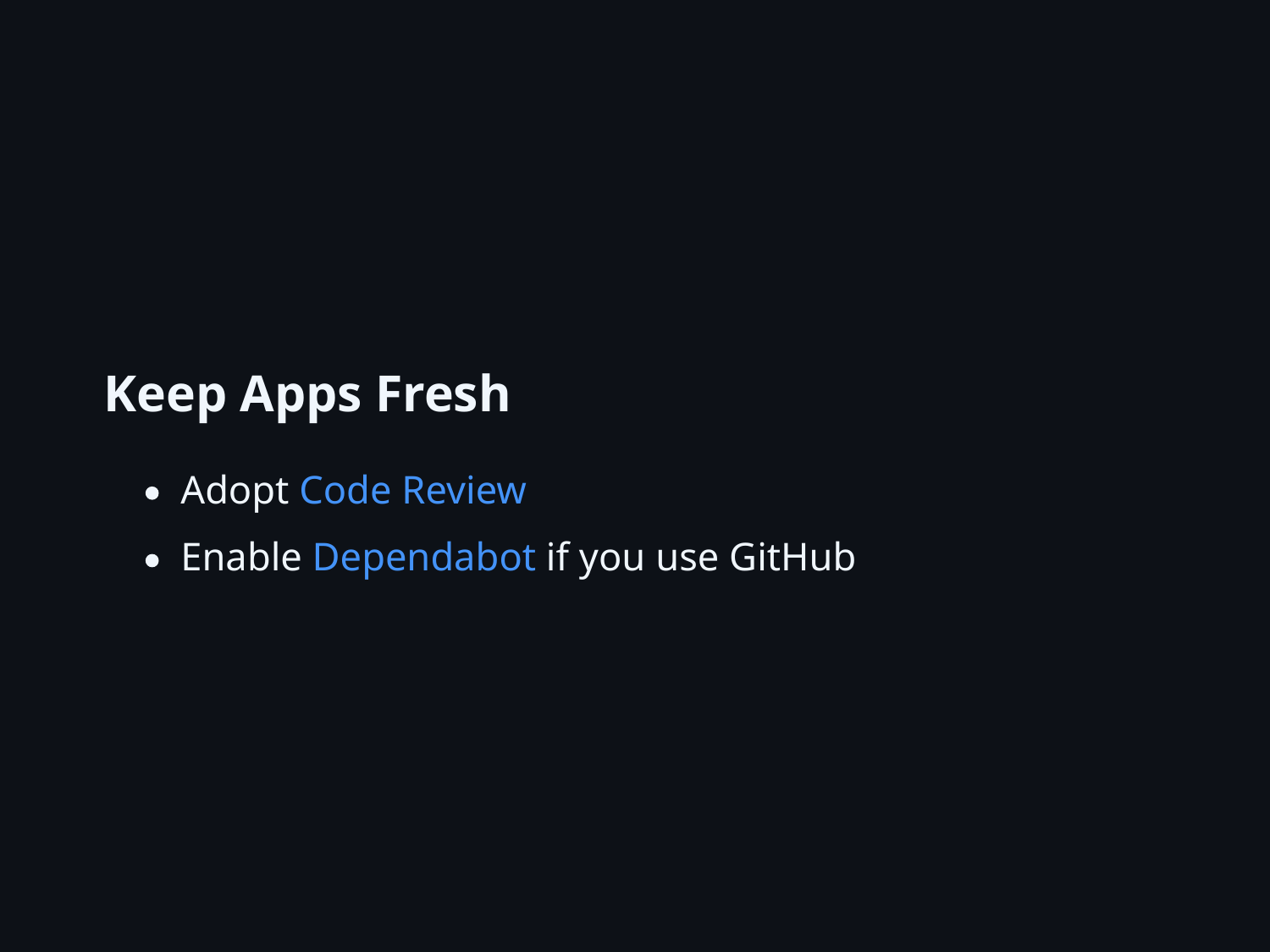

Keep Apps Fresh
Adopt Code Review

Enable Dependabot if you use GitHub